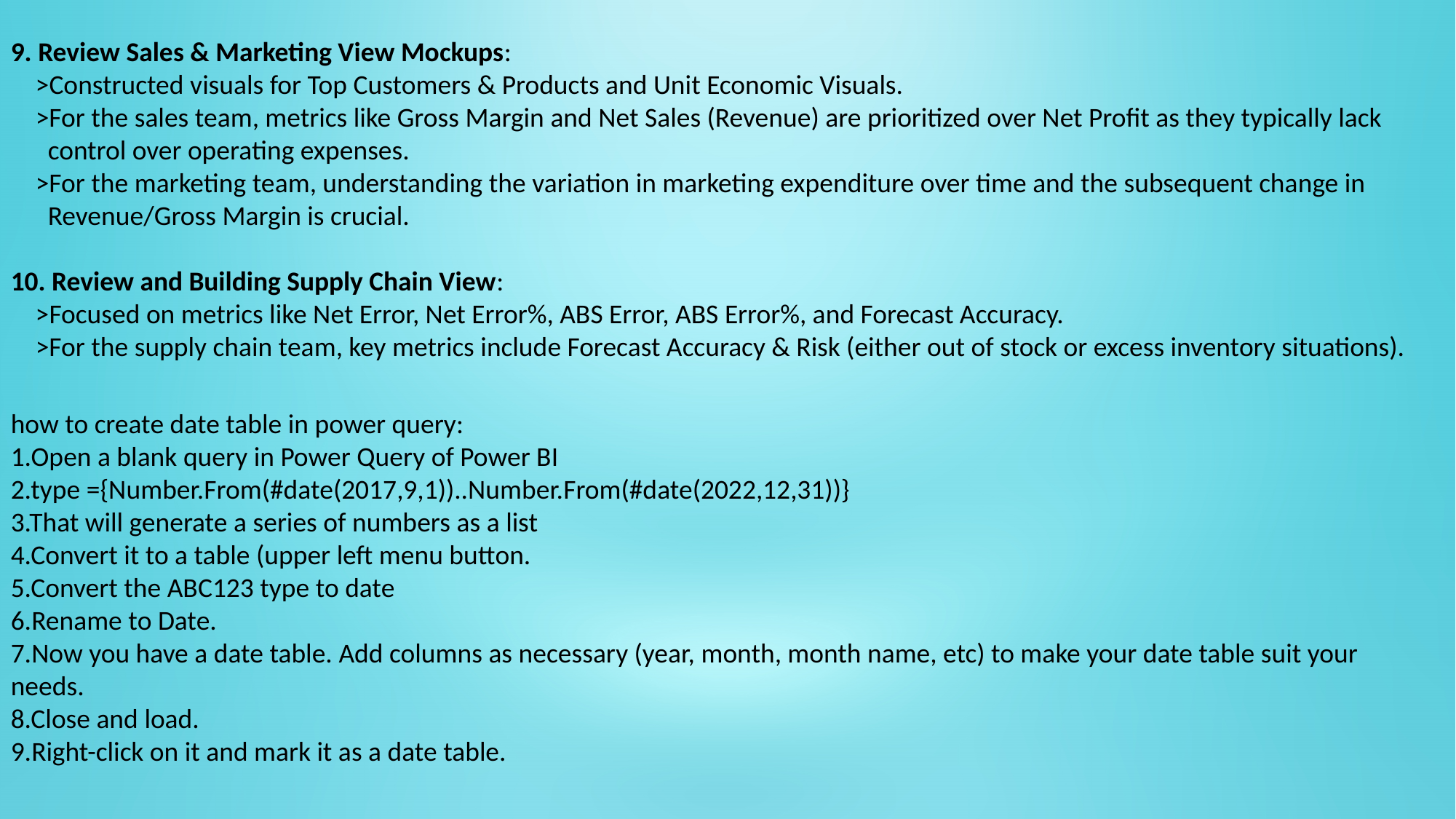

9. Review Sales & Marketing View Mockups:
    >Constructed visuals for Top Customers & Products and Unit Economic Visuals.
    >For the sales team, metrics like Gross Margin and Net Sales (Revenue) are prioritized over Net Profit as they typically lack
      control over operating expenses.
    >For the marketing team, understanding the variation in marketing expenditure over time and the subsequent change in
      Revenue/Gross Margin is crucial.
10. Review and Building Supply Chain View:
    >Focused on metrics like Net Error, Net Error%, ABS Error, ABS Error%, and Forecast Accuracy.
    >For the supply chain team, key metrics include Forecast Accuracy & Risk (either out of stock or excess inventory situations).

how to create date table in power query:
1.Open a blank query in Power Query of Power BI
2.type ={Number.From(#date(2017,9,1))..Number.From(#date(2022,12,31))}
3.That will generate a series of numbers as a list
4.Convert it to a table (upper left menu button.
5.Convert the ABC123 type to date
6.Rename to Date.
7.Now you have a date table. Add columns as necessary (year, month, month name, etc) to make your date table suit your needs.
8.Close and load.
9.Right-click on it and mark it as a date table.